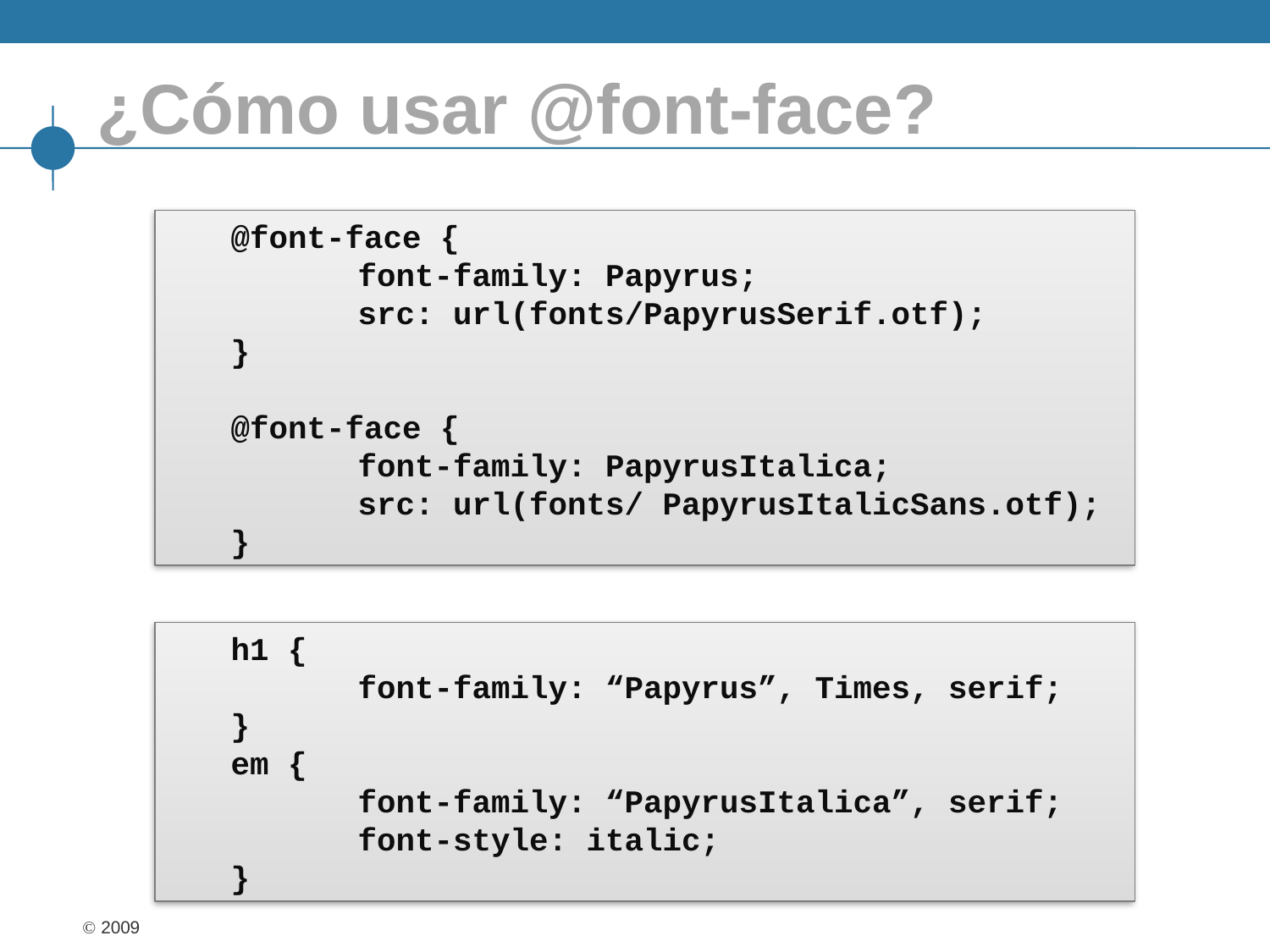

# ¿Cómo usar @font-face?
@font-face {
	font-family: Papyrus;
	src: url(fonts/PapyrusSerif.otf);
}
@font-face {
	font-family: PapyrusItalica;
	src: url(fonts/ PapyrusItalicSans.otf);
}
h1 {
	font-family: “Papyrus”, Times, serif;
}
em {
	font-family: “PapyrusItalica”, serif;
	font-style: italic;
}